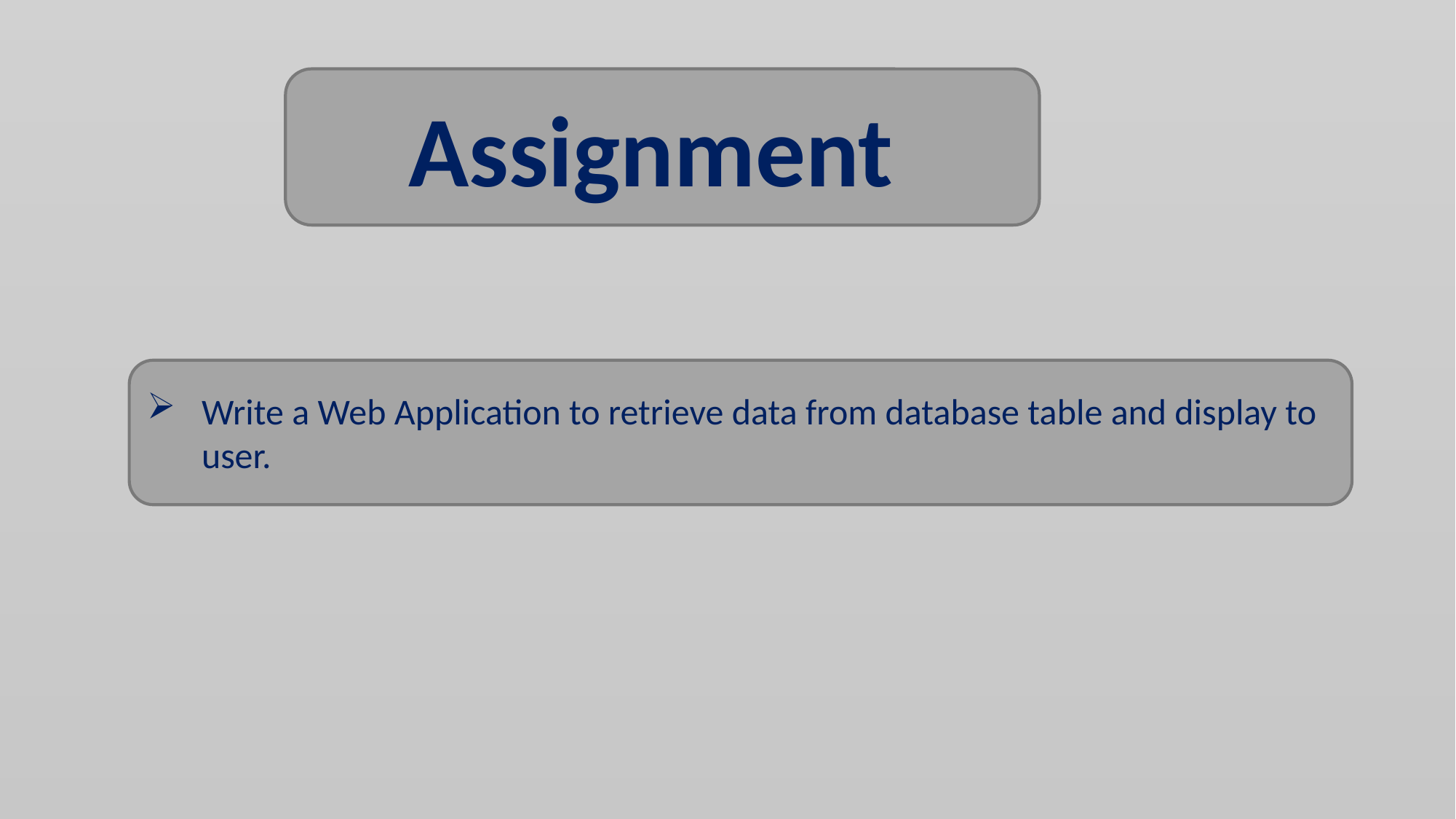

Assignment
Write a Web Application to retrieve data from database table and display to user.